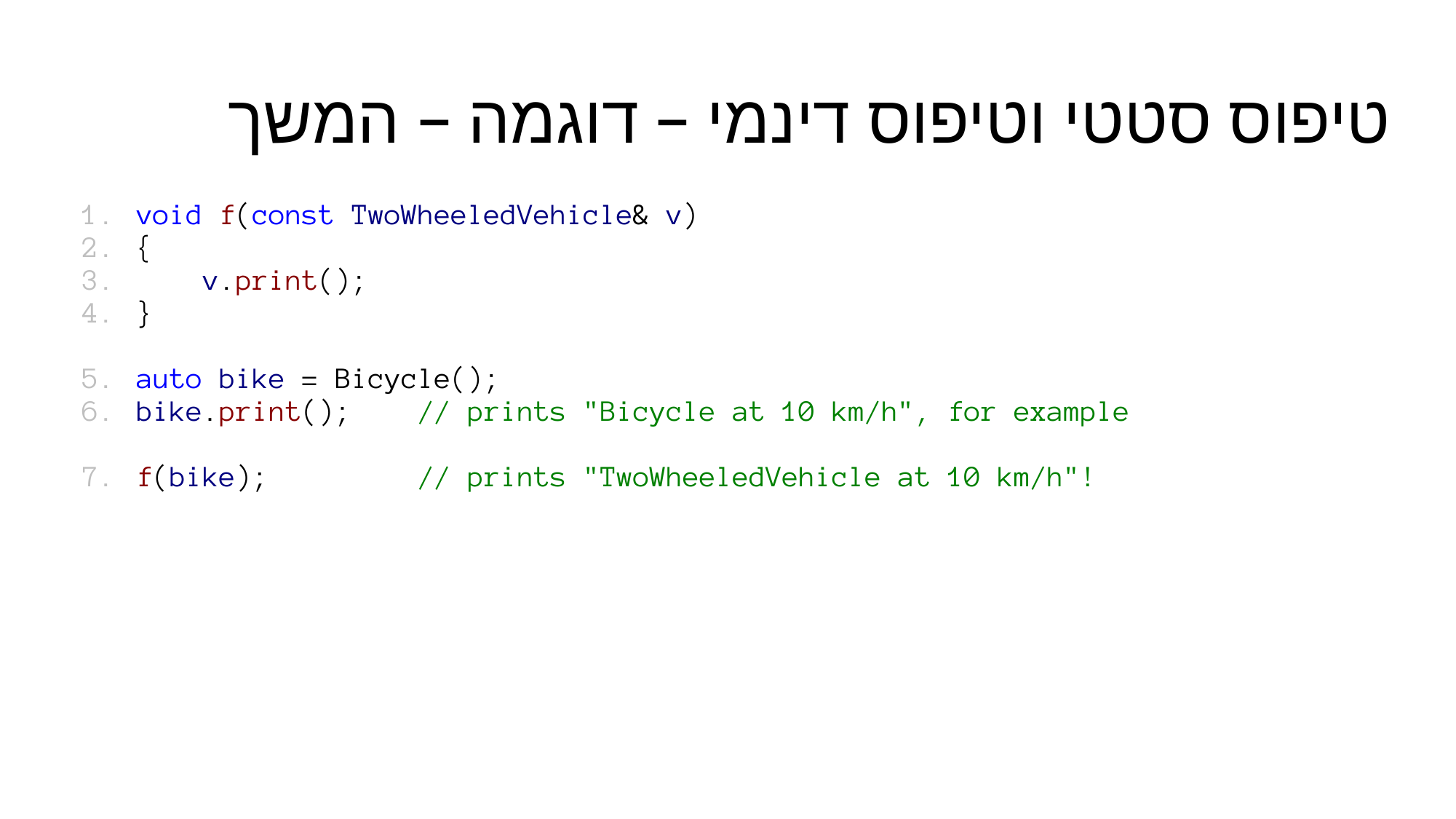

# טיפוס סטטי וטיפוס דינמי – דוגמה – המשך
void f(const TwoWheeledVehicle& v)
{
    v.print();
}

auto bike = Bicycle();
bike.print();    // prints "Bicycle at 10 km/h", for example

f(bike);         // prints "TwoWheeledVehicle at 10 km/h"!